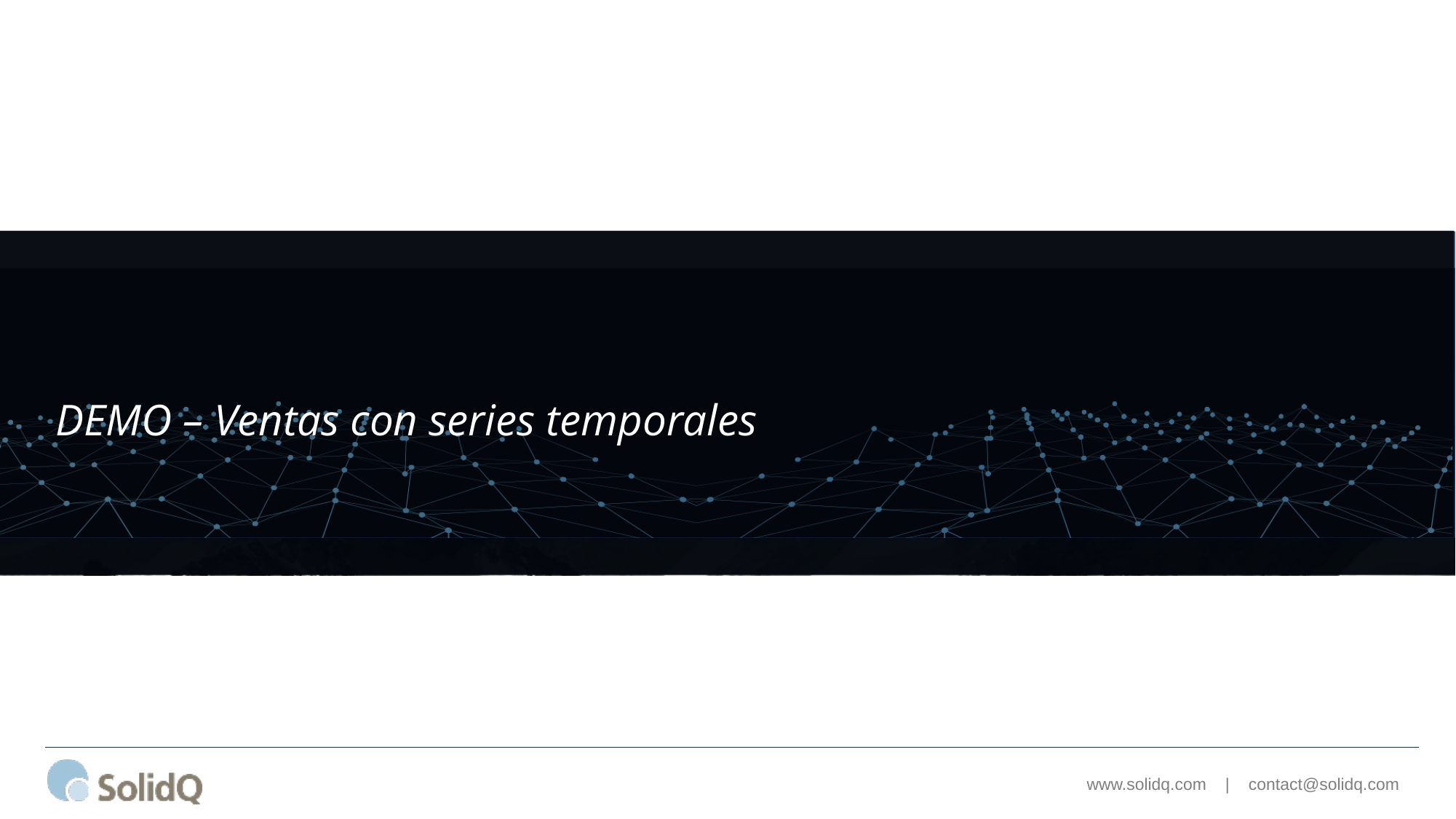

# DEMO – Ventas con series temporales